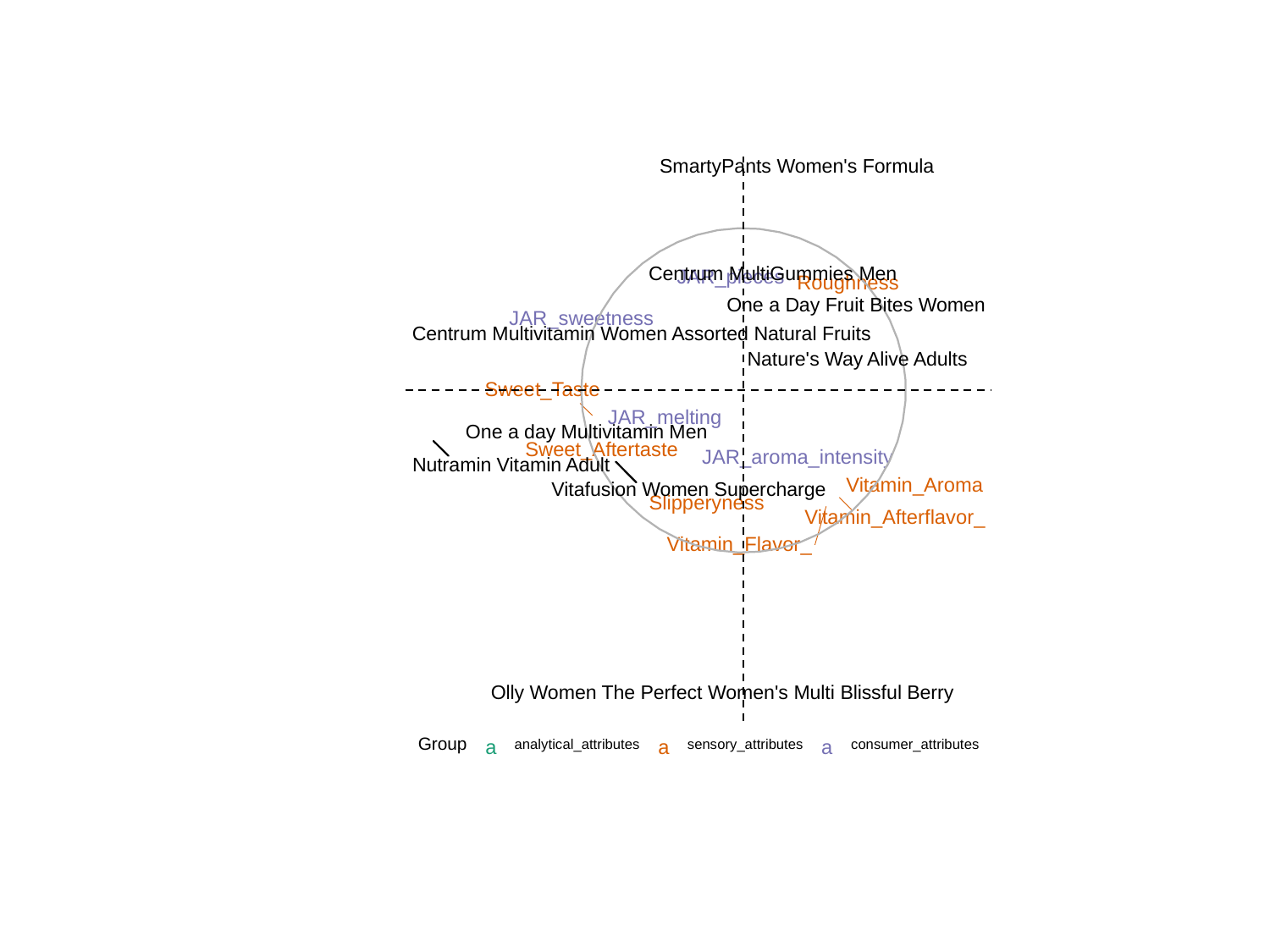

SmartyPants Women's Formula

Centrum MultiGummies Men
JAR_pieces
Roughness
One a Day Fruit Bites Women
JAR_sweetness
Centrum Multivitamin Women Assorted Natural Fruits
Nature's Way Alive Adults
Sweet_Taste

JAR_melting
One a day Multivitamin Men

Sweet_Aftertaste
JAR_aroma_intensity
Nutramin Vitamin Adult

Vitamin_Aroma
Vitafusion Women Supercharge
Slipperyness

Vitamin_Afterflavor_
Vitamin_Flavor_
Olly Women The Perfect Women's Multi Blissful Berry

Group
analytical_attributes
sensory_attributes
consumer_attributes
a
a
a